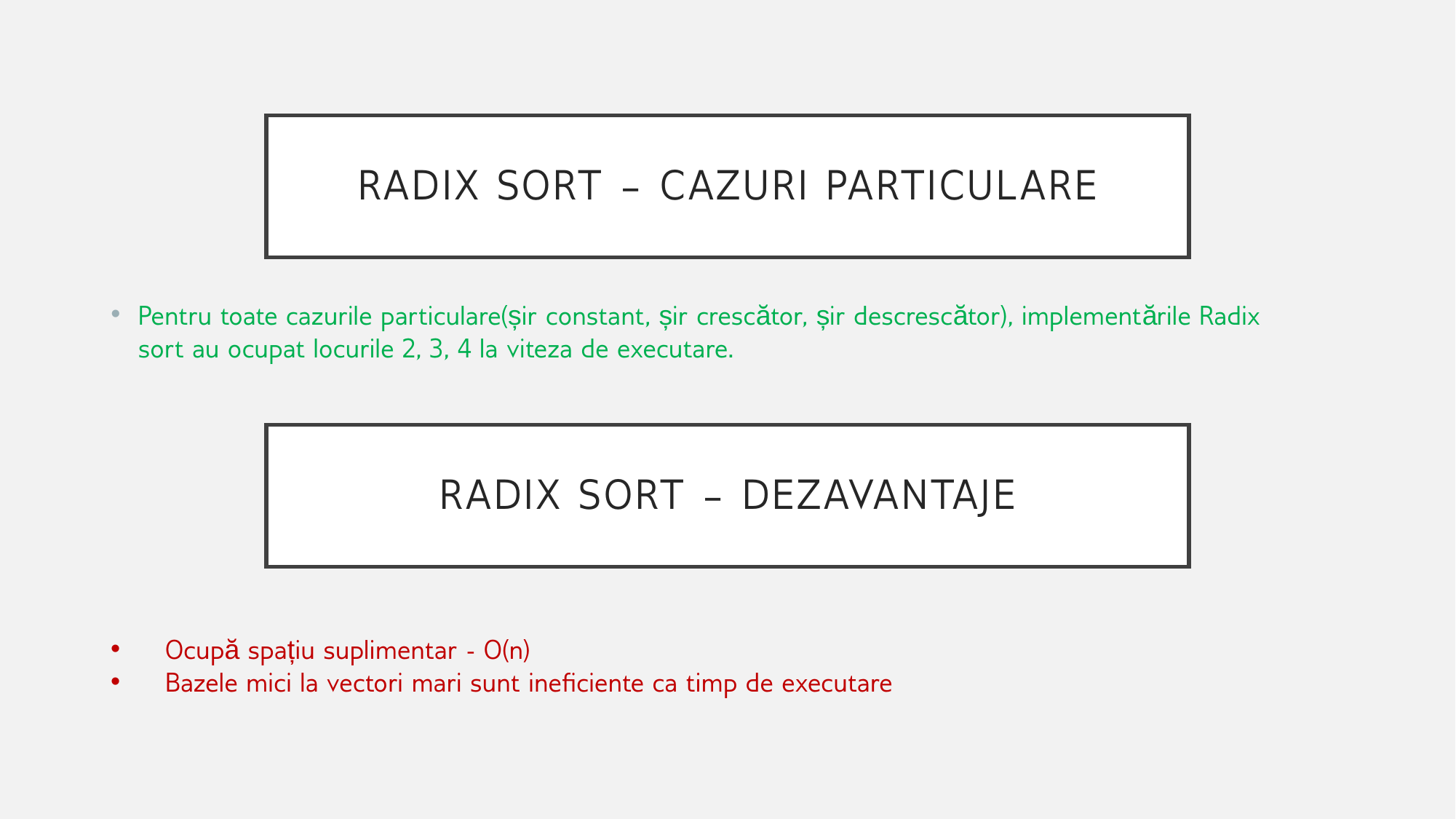

# Radix sort – cazuri particulare
Pentru toate cazurile particulare(șir constant, șir crescător, șir descrescător), implementările Radix sort au ocupat locurile 2, 3, 4 la viteza de executare.

Radix sort – dezavantaje
Ocupă spațiu suplimentar - O(n)
Bazele mici la vectori mari sunt ineficiente ca timp de executare